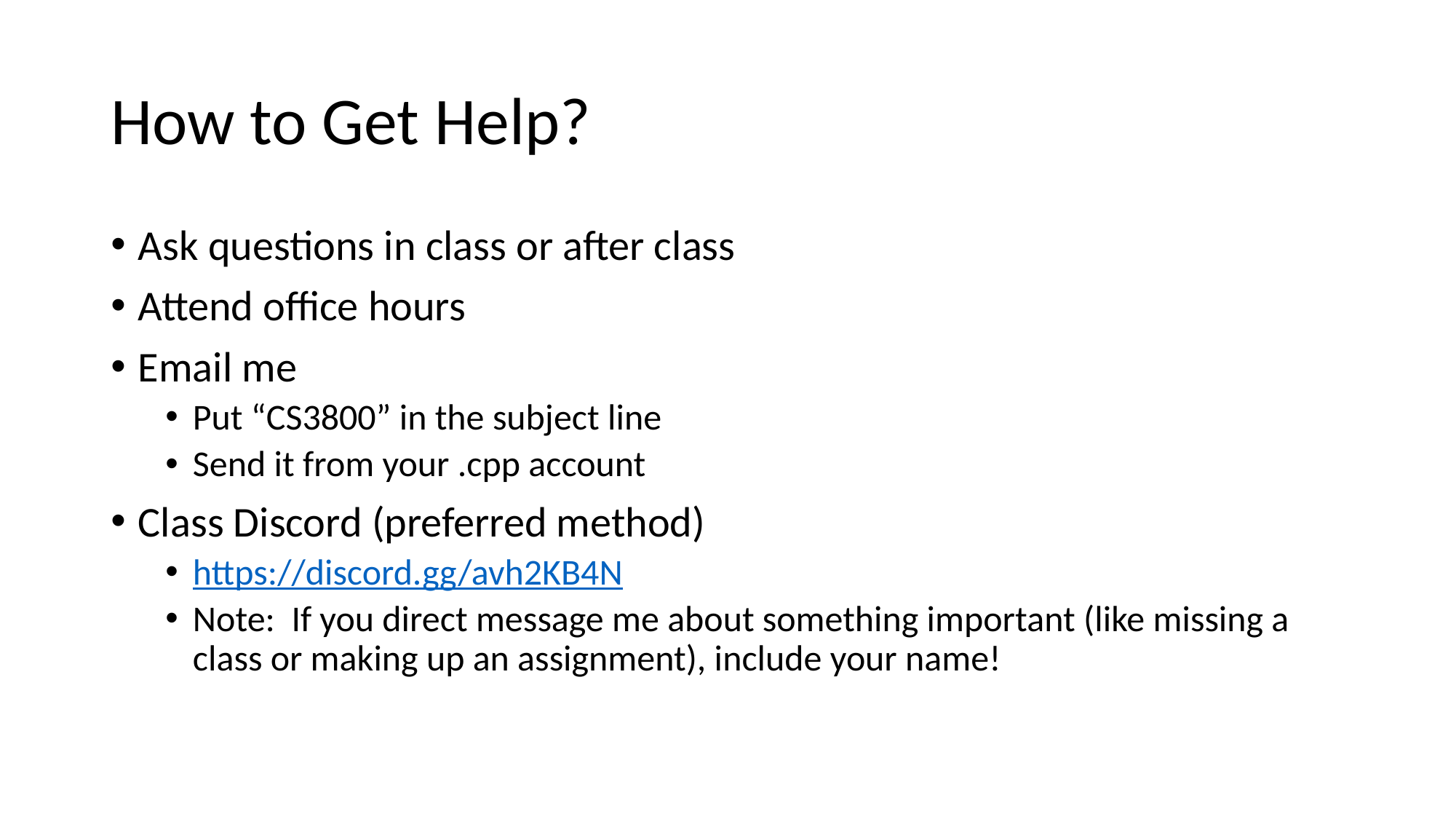

# How to Get Help?
Ask questions in class or after class
Attend office hours
Email me
Put “CS3800” in the subject line
Send it from your .cpp account
Class Discord (preferred method)
https://discord.gg/avh2KB4N
Note:  If you direct message me about something important (like missing a class or making up an assignment), include your name!